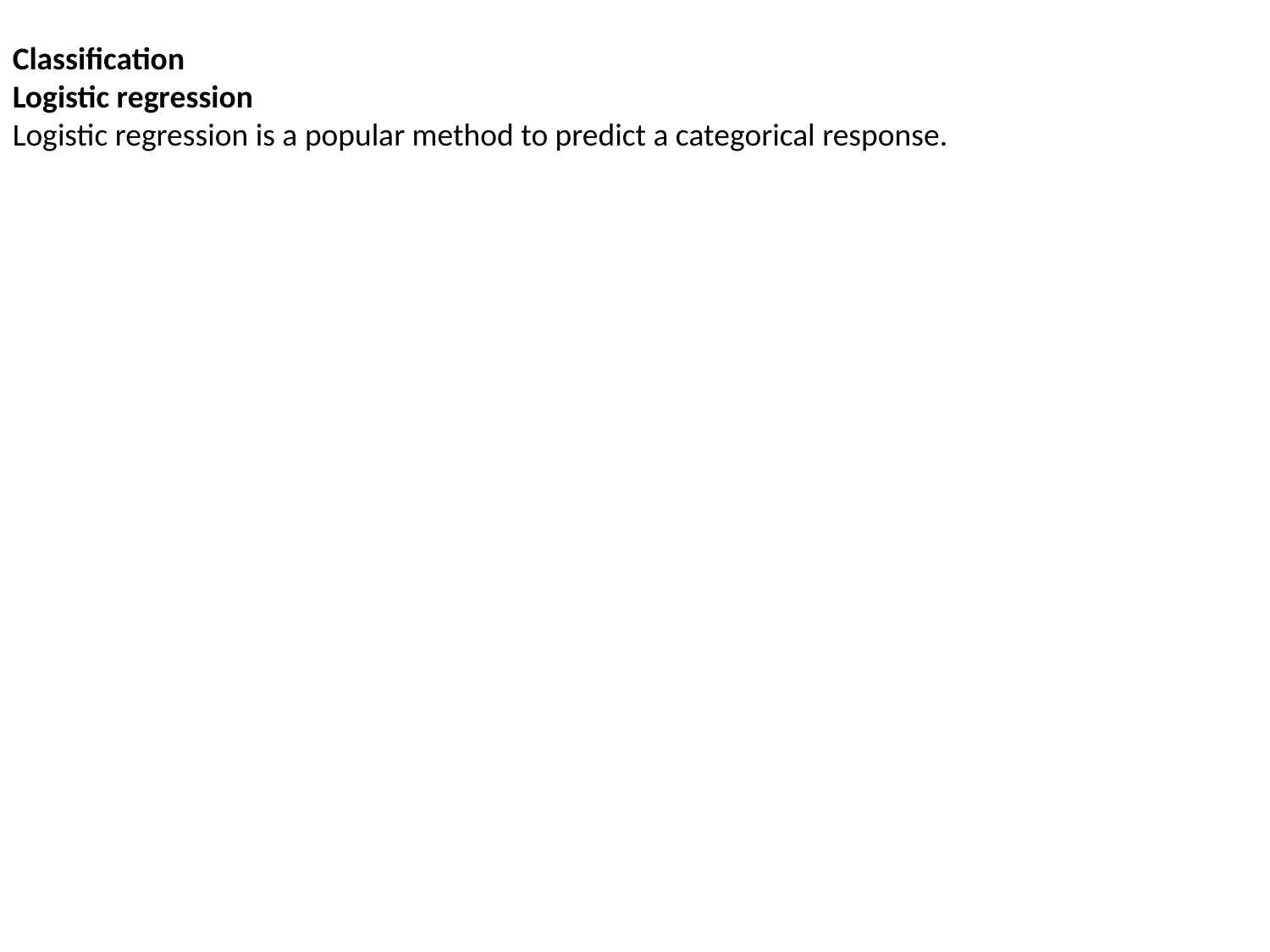

Classification
Logistic regression
Logistic regression is a popular method to predict a categorical response.